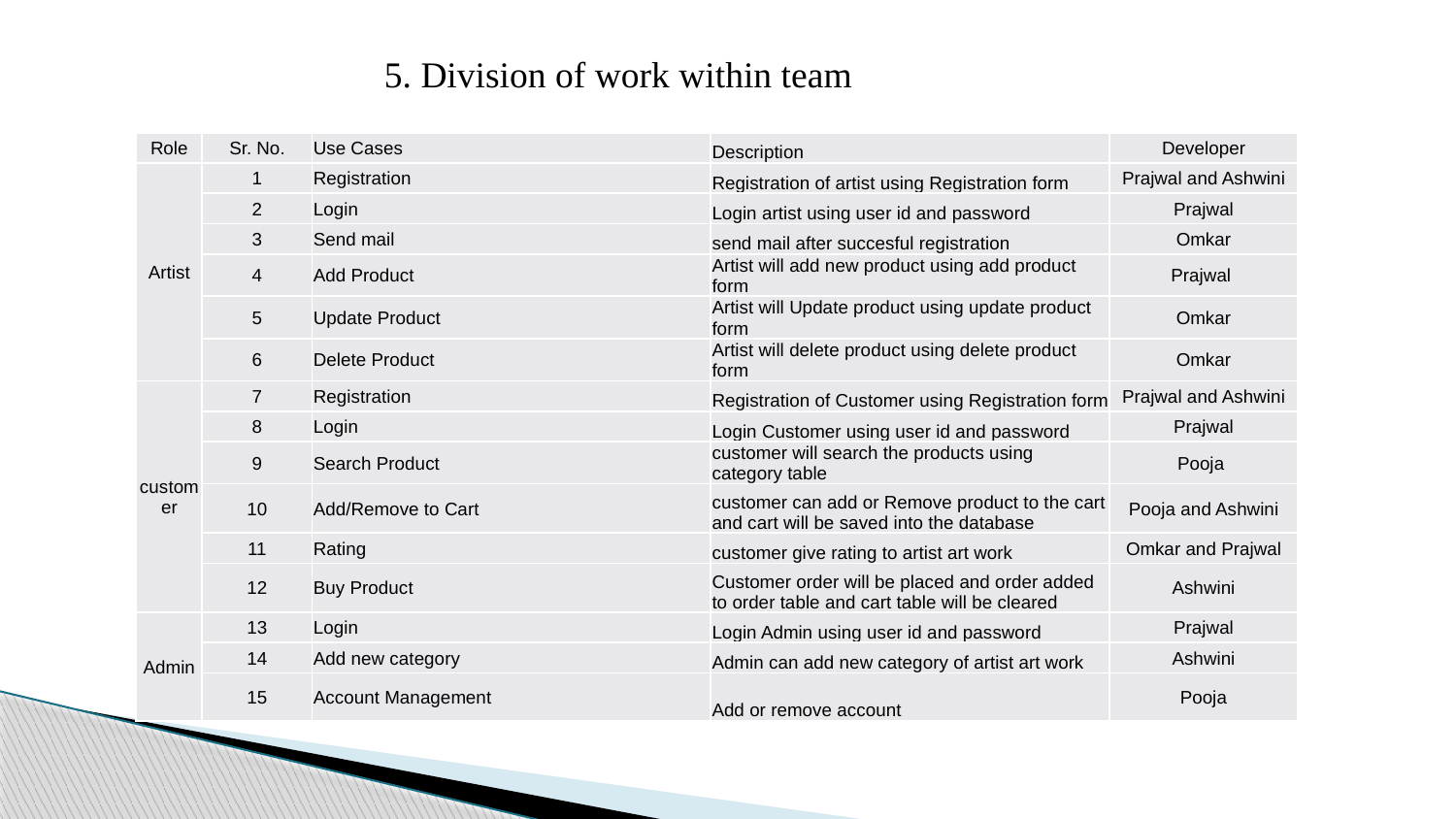

5. Division of work within team
| Role | Sr. No. | Use Cases | Description | Developer |
| --- | --- | --- | --- | --- |
| Artist | 1 | Registration | Registration of artist using Registration form | Prajwal and Ashwini |
|  | 2 | Login | Login artist using user id and password | Prajwal |
|  | 3 | Send mail | send mail after succesful registration | Omkar |
|  | 4 | Add Product | Artist will add new product using add product form | Prajwal |
|  | 5 | Update Product | Artist will Update product using update product form | Omkar |
|  | 6 | Delete Product | Artist will delete product using delete product form | Omkar |
| customer | 7 | Registration | Registration of Customer using Registration form | Prajwal and Ashwini |
|  | 8 | Login | Login Customer using user id and password | Prajwal |
|  | 9 | Search Product | customer will search the products using category table | Pooja |
|  | 10 | Add/Remove to Cart | customer can add or Remove product to the cart and cart will be saved into the database | Pooja and Ashwini |
|  | 11 | Rating | customer give rating to artist art work | Omkar and Prajwal |
|  | 12 | Buy Product | Customer order will be placed and order added to order table and cart table will be cleared | Ashwini |
| Admin | 13 | Login | Login Admin using user id and password | Prajwal |
|  | 14 | Add new category | Admin can add new category of artist art work | Ashwini |
|  | 15 | Account Management | Add or remove account | Pooja |